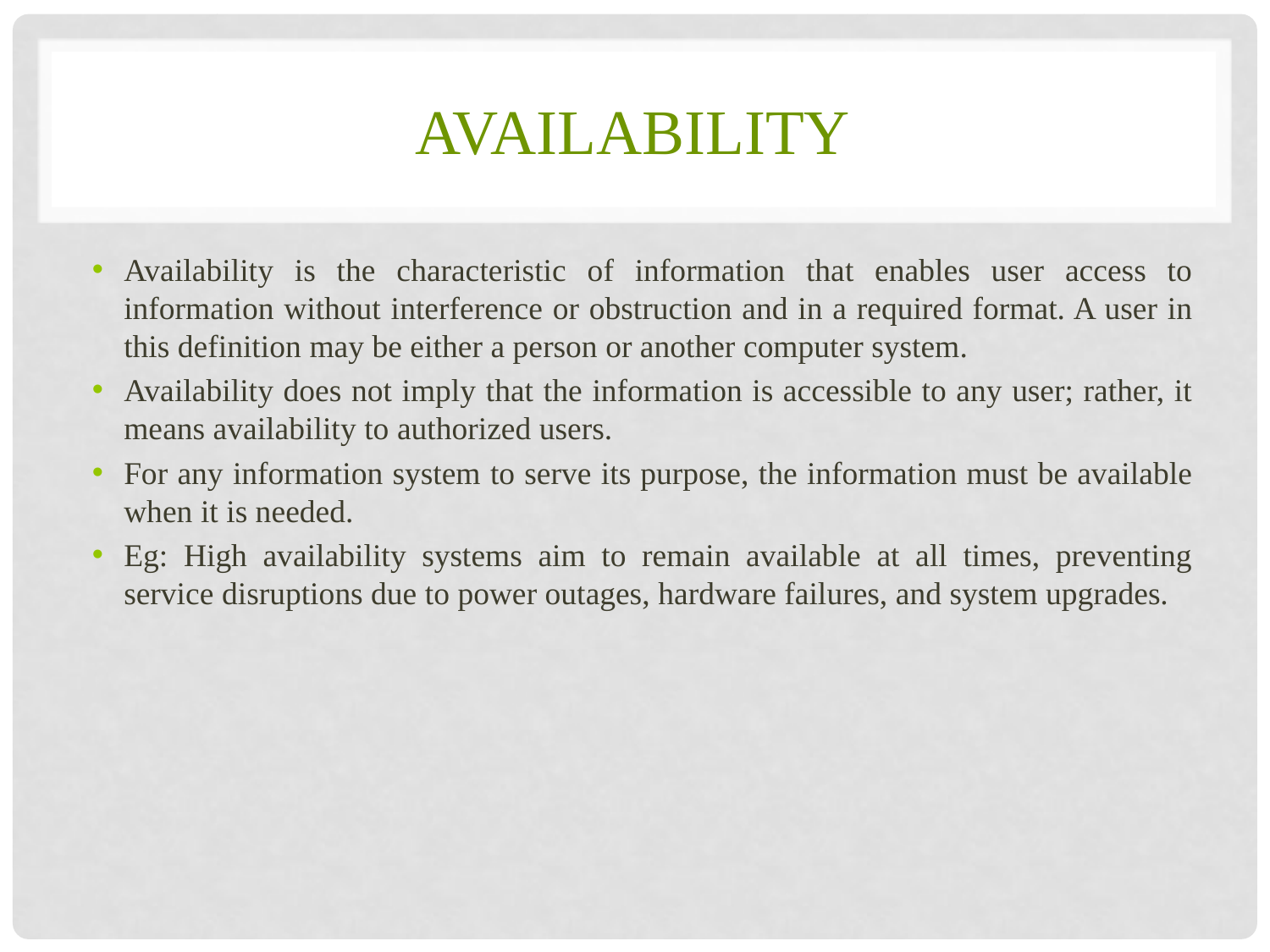

# Availability
Availability is the characteristic of information that enables user access to information without interference or obstruction and in a required format. A user in this definition may be either a person or another computer system.
Availability does not imply that the information is accessible to any user; rather, it means availability to authorized users.
For any information system to serve its purpose, the information must be available when it is needed.
Eg: High availability systems aim to remain available at all times, preventing service disruptions due to power outages, hardware failures, and system upgrades.